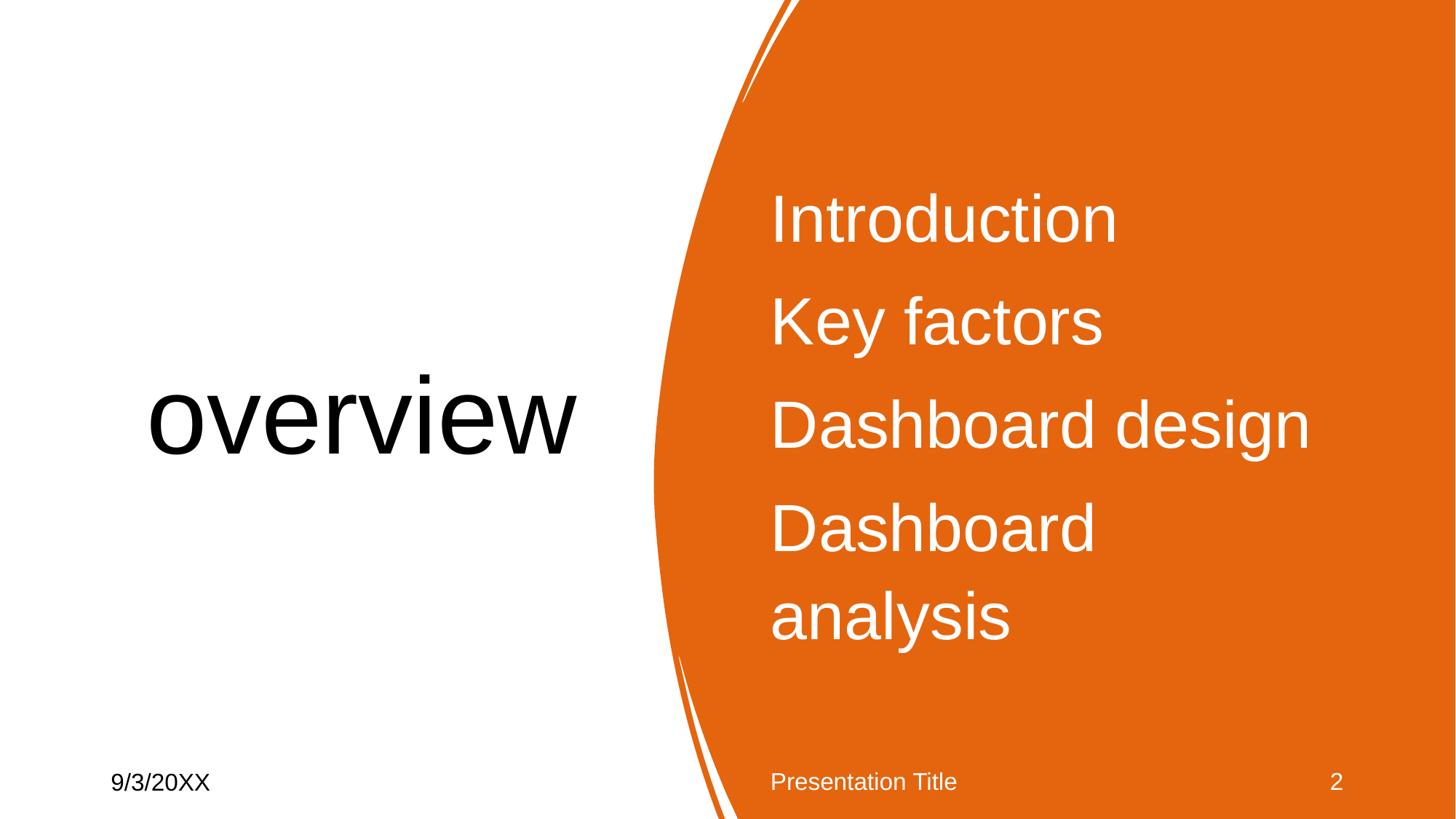

# overview
Introduction
Key factors
Dashboard design
Dashboard analysis
Presentation Title
2
9/3/20XX